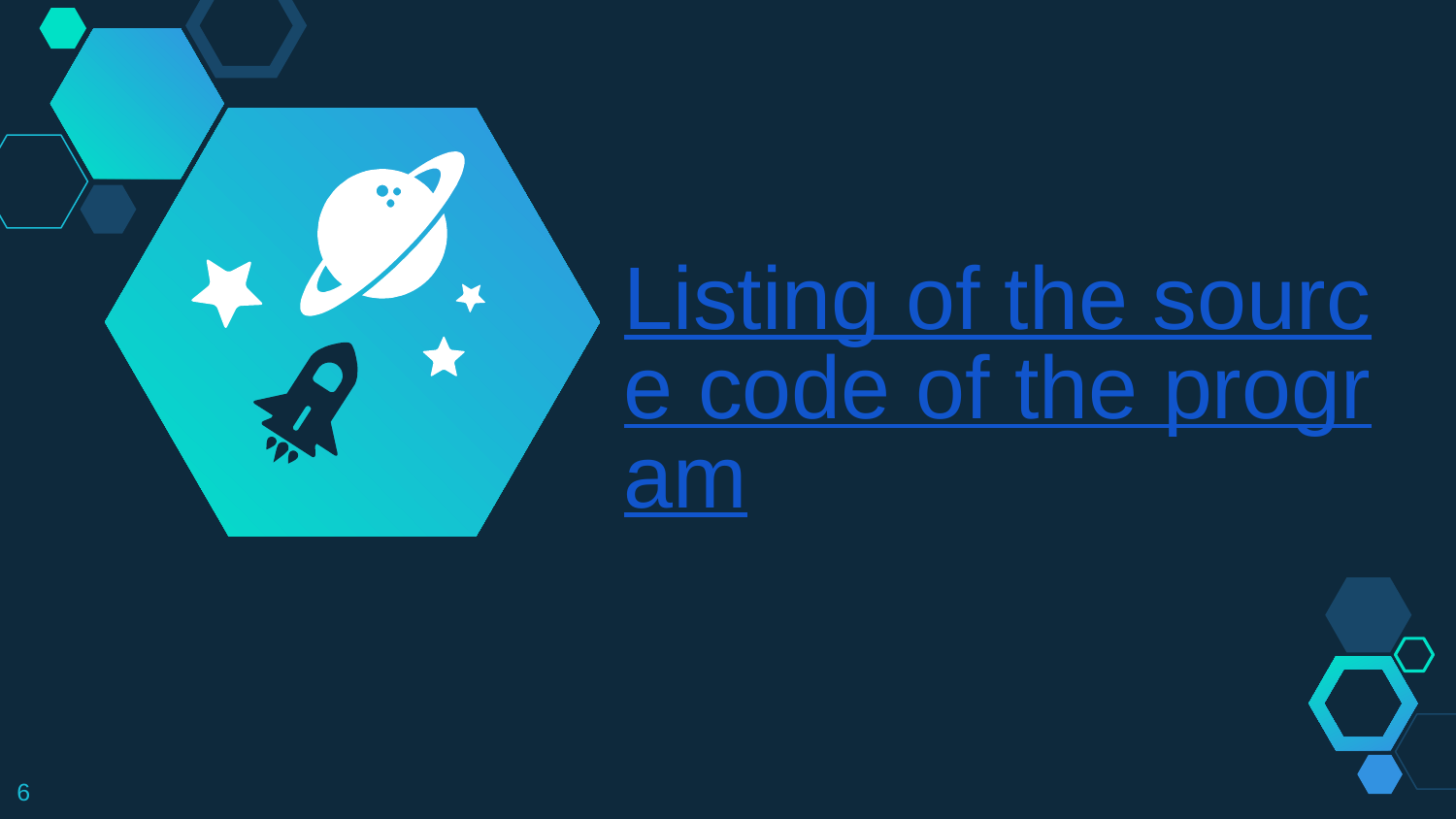

Listing of the source code of the program

6